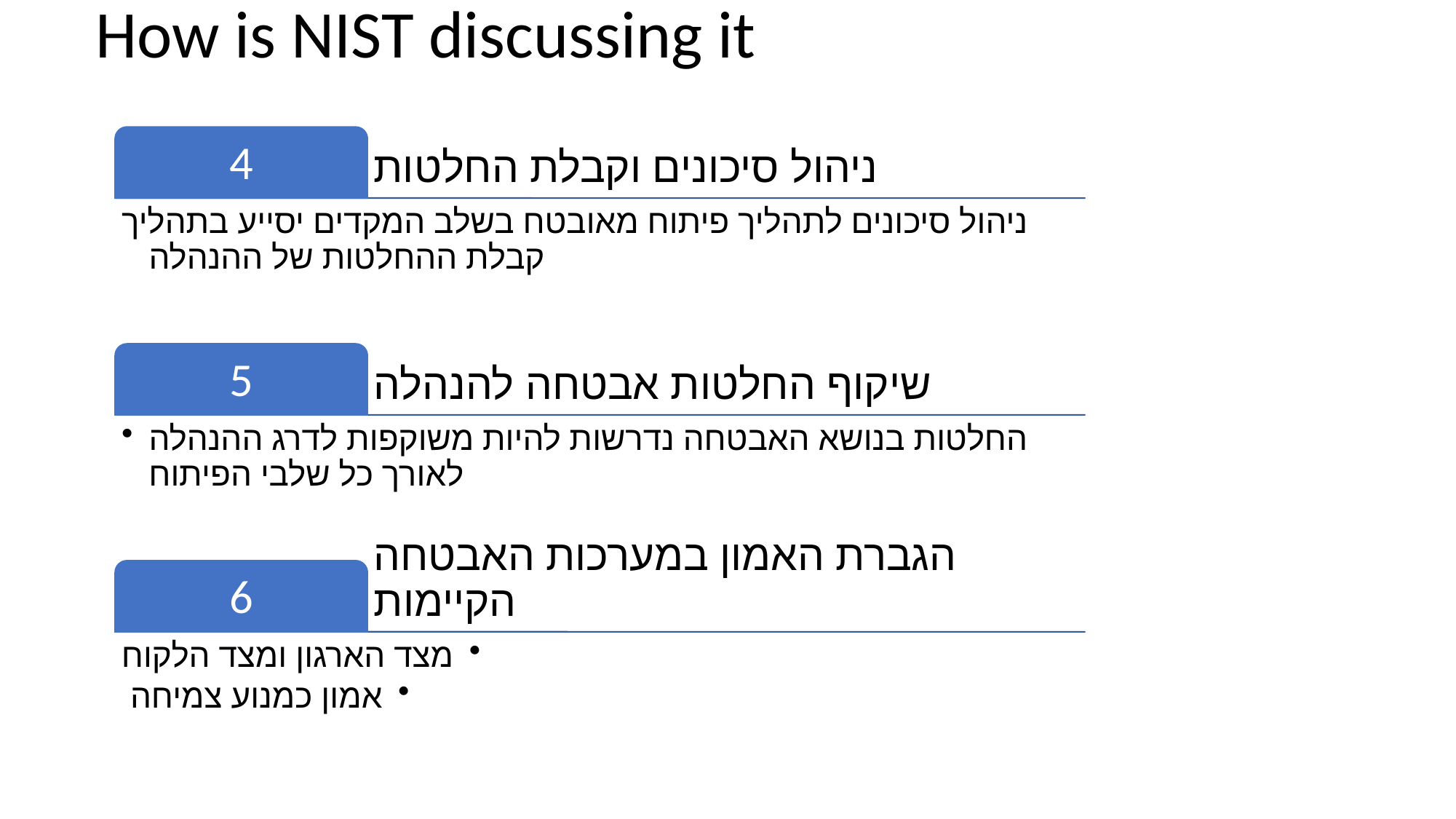

# How is NIST discussing it
4
ניהול סיכונים וקבלת החלטות

ניהול סיכונים לתהליך פיתוח מאובטח בשלב המקדים יסייע בתהליך קבלת ההחלטות של ההנהלה
5
שיקוף החלטות אבטחה להנהלה

החלטות בנושא האבטחה נדרשות להיות משוקפות לדרג ההנהלה לאורך כל שלבי הפיתוח
6
הגברת האמון במערכות האבטחה הקיימות

מצד הארגון ומצד הלקוח
אמון כמנוע צמיחה